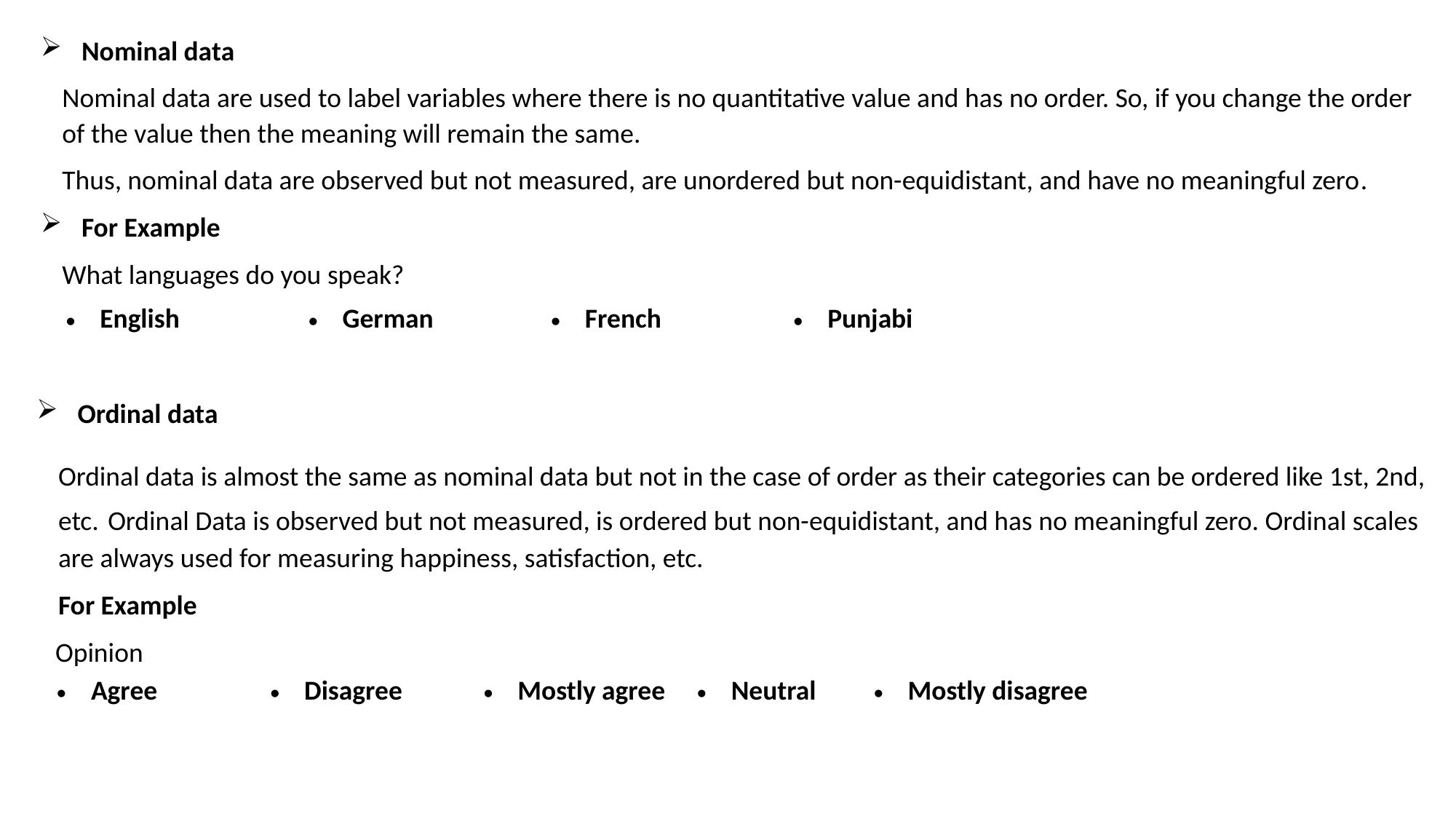

Nominal data
Nominal data are used to label variables where there is no quantitative value and has no order. So, if you change the order of the value then the meaning will remain the same.
Thus, nominal data are observed but not measured, are unordered but non-equidistant, and have no meaningful zero.
For Example
What languages do you speak?
| English | German | French | Punjabi |
| --- | --- | --- | --- |
Ordinal data

Ordinal data is almost the same as nominal data but not in the case of order as their categories can be ordered like 1st, 2nd, etc. Ordinal Data is observed but not measured, is ordered but non-equidistant, and has no meaningful zero. Ordinal scales are always used for measuring happiness, satisfaction, etc.
For Example
   Opinion
| Agree | Disagree | Mostly agree | Neutral | Mostly disagree |
| --- | --- | --- | --- | --- |